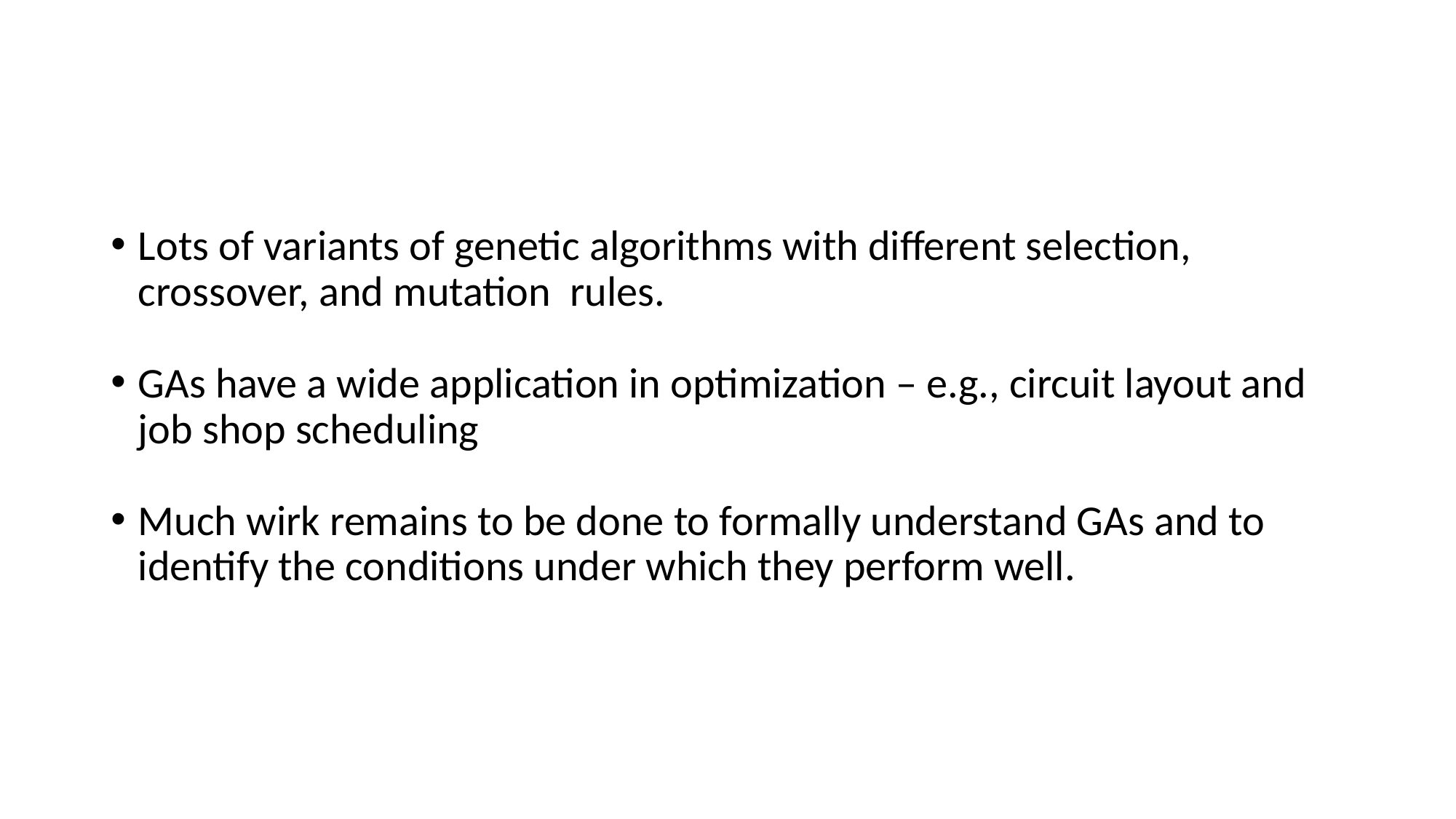

#
Lots of variants of genetic algorithms with different selection, crossover, and mutation  rules.

GAs have a wide application in optimization – e.g., circuit layout and job shop scheduling

Much wirk remains to be done to formally understand GAs and to identify the conditions under which they perform well.